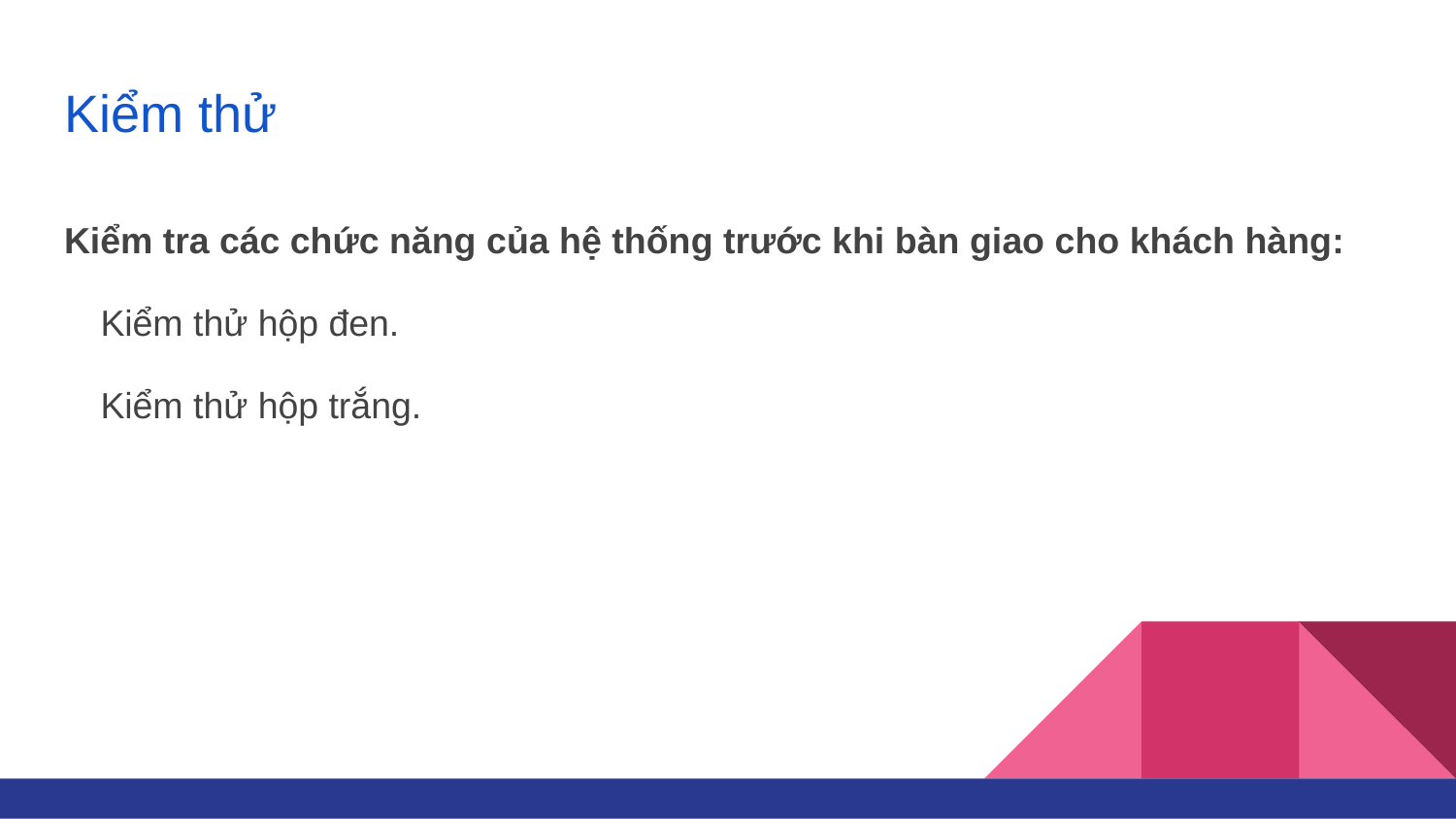

# Kiểm thử
Kiểm tra các chức năng của hệ thống trước khi bàn giao cho khách hàng:
Kiểm thử hộp đen.
Kiểm thử hộp trắng.